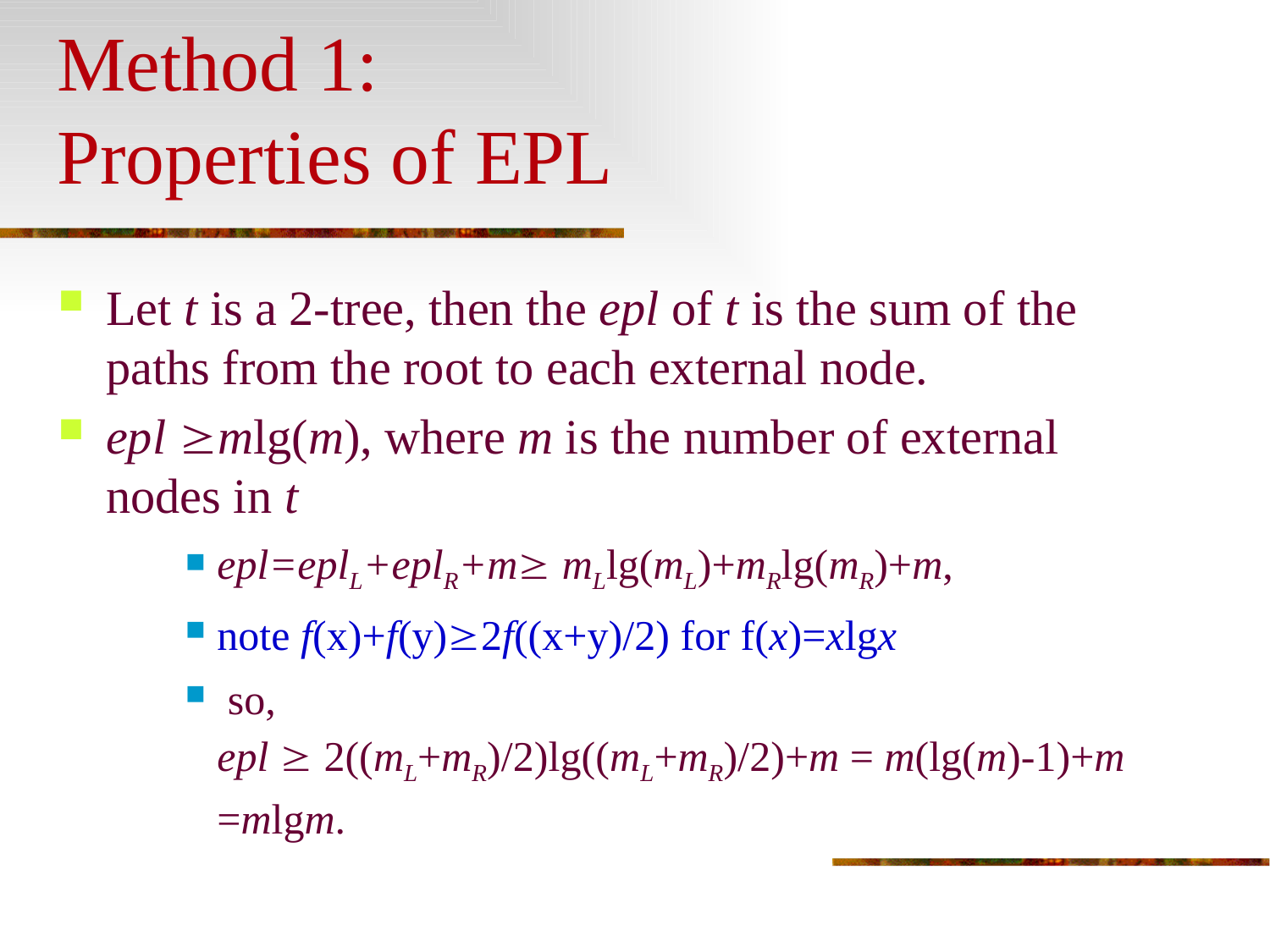

# Method 1: Properties of EPL
Let t is a 2-tree, then the epl of t is the sum of the paths from the root to each external node.
epl ≥mlg(m), where m is the number of external nodes in t
epl=eplL+eplR+m≥ mLlg(mL)+mRlg(mR)+m,
note f(x)+f(y)≥2f((x+y)/2) for f(x)=xlgx
 so,
   epl ≥ 2((mL+mR)/2)lg((mL+mR)/2)+m = m(lg(m)-1)+m =mlgm.